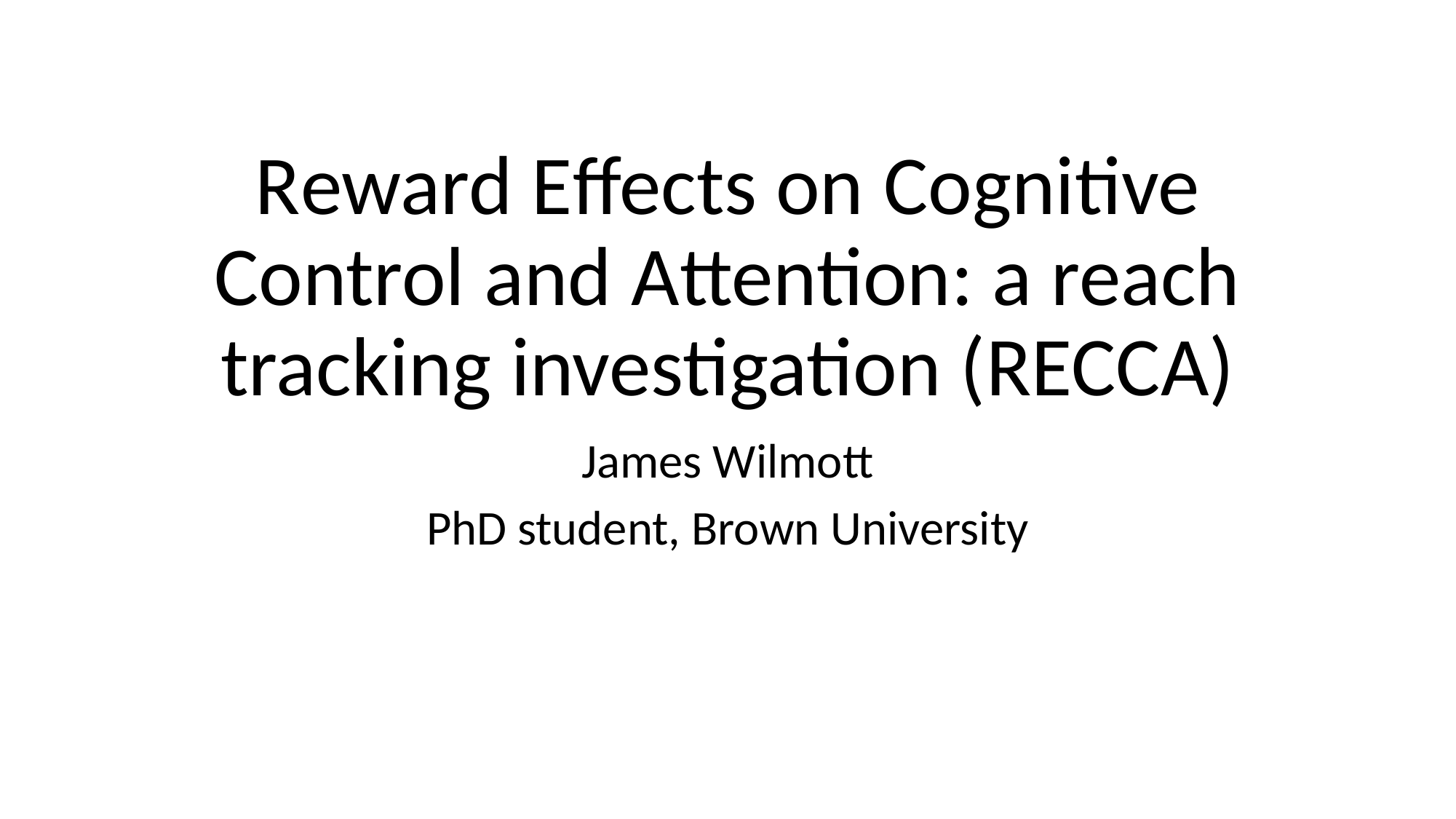

# Reward Effects on Cognitive Control and Attention: a reach tracking investigation (RECCA)
James Wilmott
PhD student, Brown University